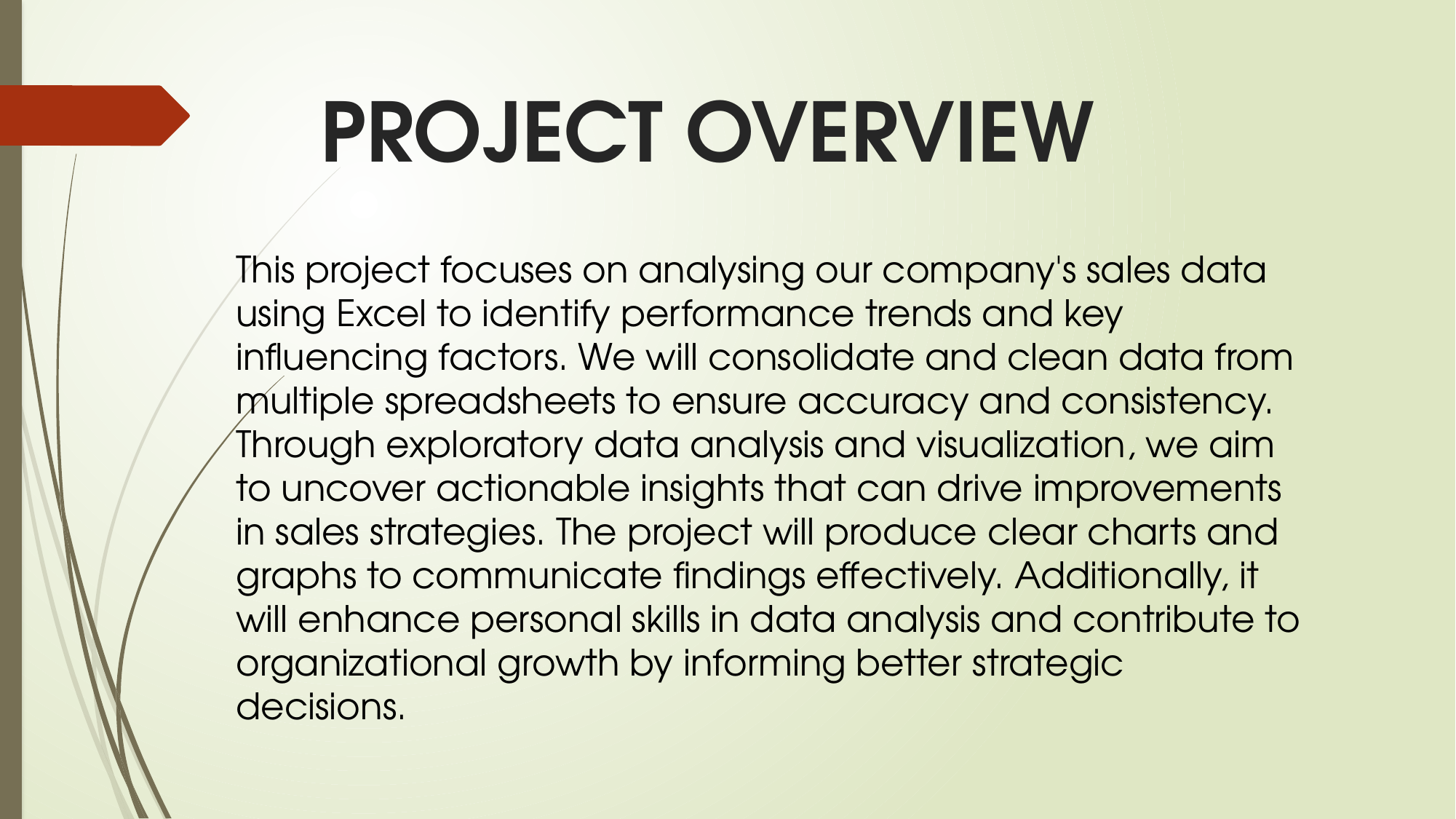

# PROJECT OVERVIEW

This project focuses on analysing our company's sales data using Excel to identify performance trends and key influencing factors. We will consolidate and clean data from multiple spreadsheets to ensure accuracy and consistency. Through exploratory data analysis and visualization, we aim to uncover actionable insights that can drive improvements in sales strategies. The project will produce clear charts and graphs to communicate findings effectively. Additionally, it will enhance personal skills in data analysis and contribute to organizational growth by informing better strategic decisions.